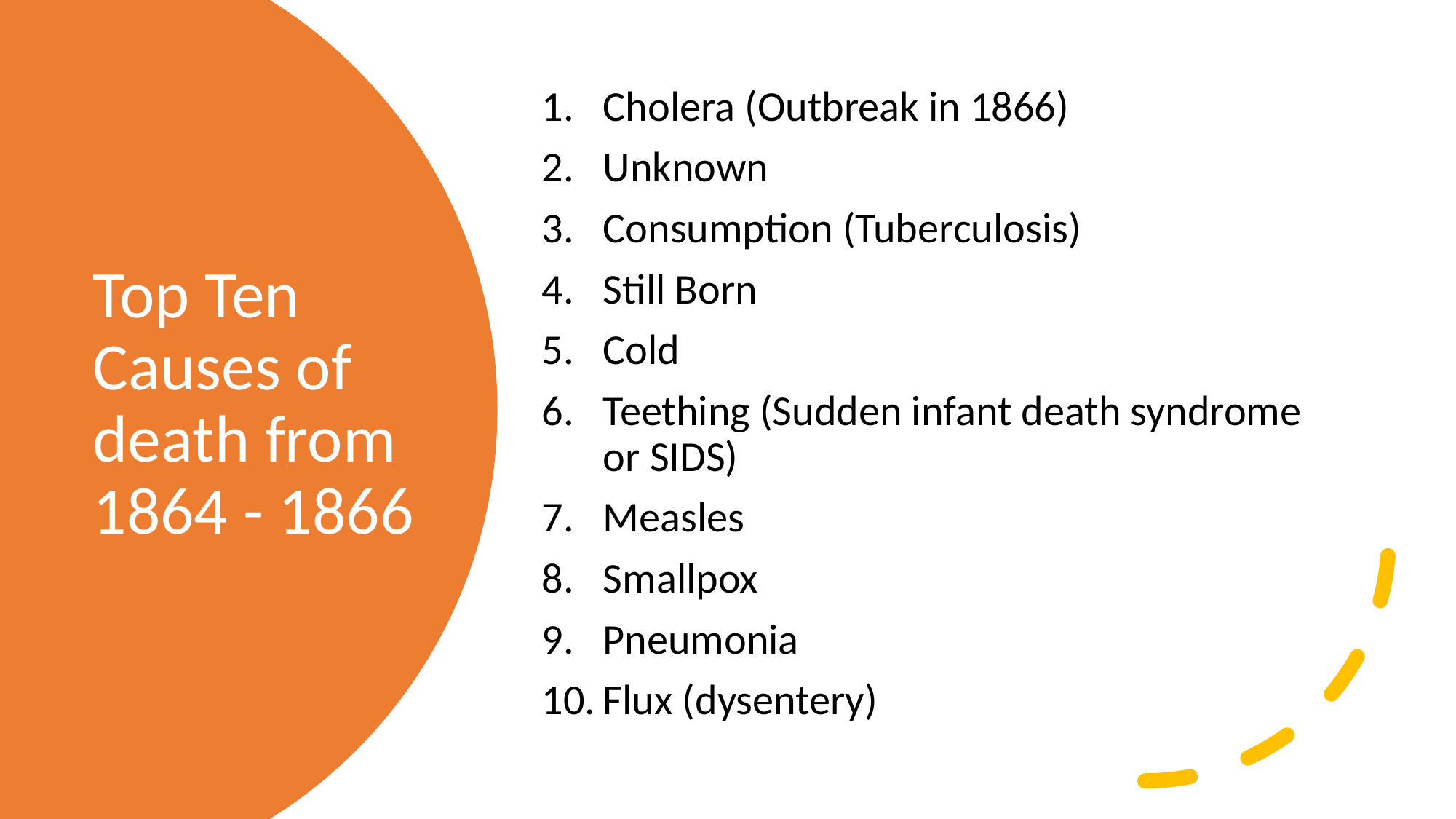

Cholera (Outbreak in 1866)
Unknown
Consumption (Tuberculosis)
Still Born
Cold
Teething (Sudden infant death syndrome or SIDS)
Measles
Smallpox
Pneumonia
Flux (dysentery)
# Top Ten Causes of death from 1864 - 1866